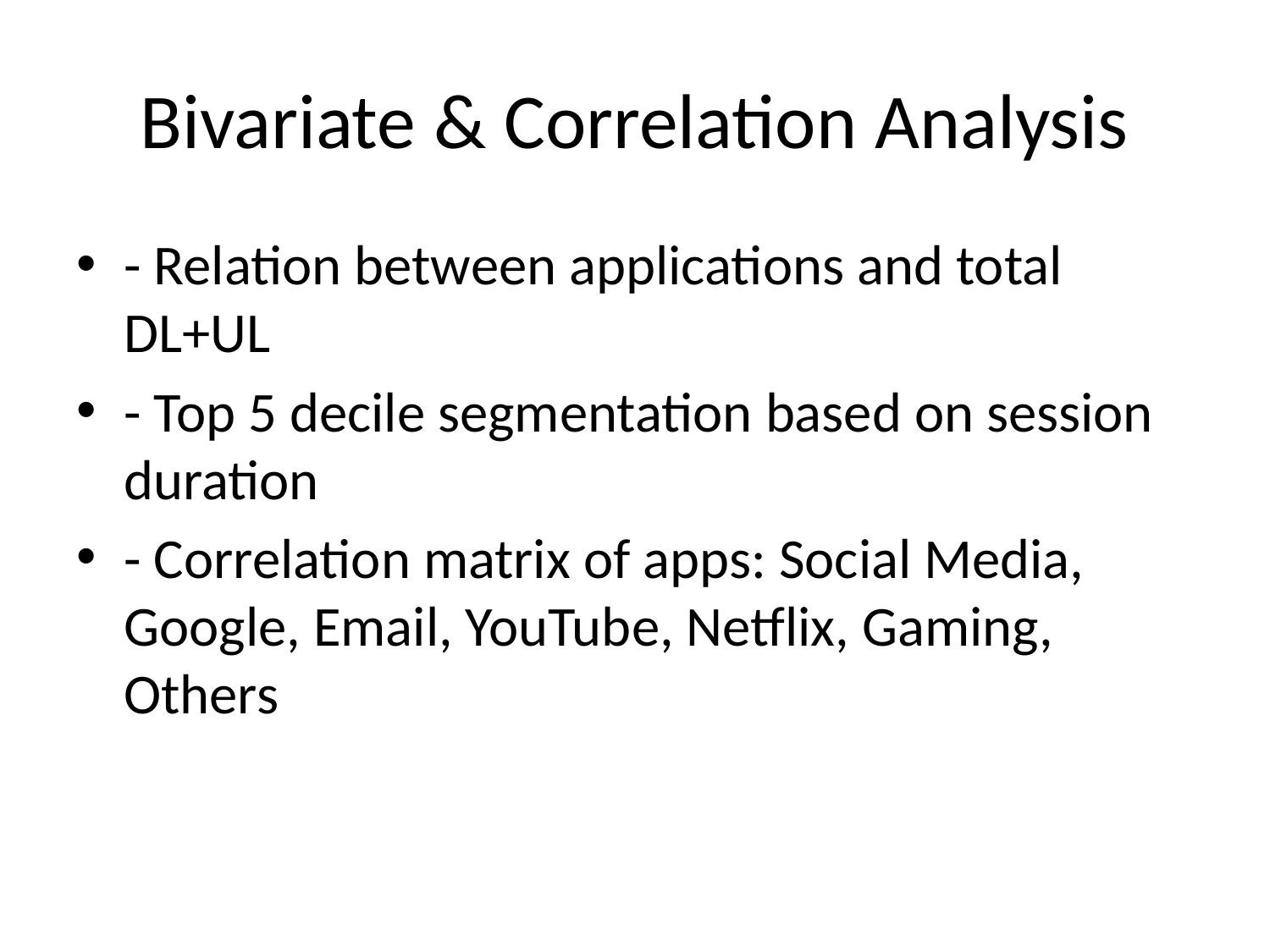

# Bivariate & Correlation Analysis
- Relation between applications and total DL+UL
- Top 5 decile segmentation based on session duration
- Correlation matrix of apps: Social Media, Google, Email, YouTube, Netflix, Gaming, Others